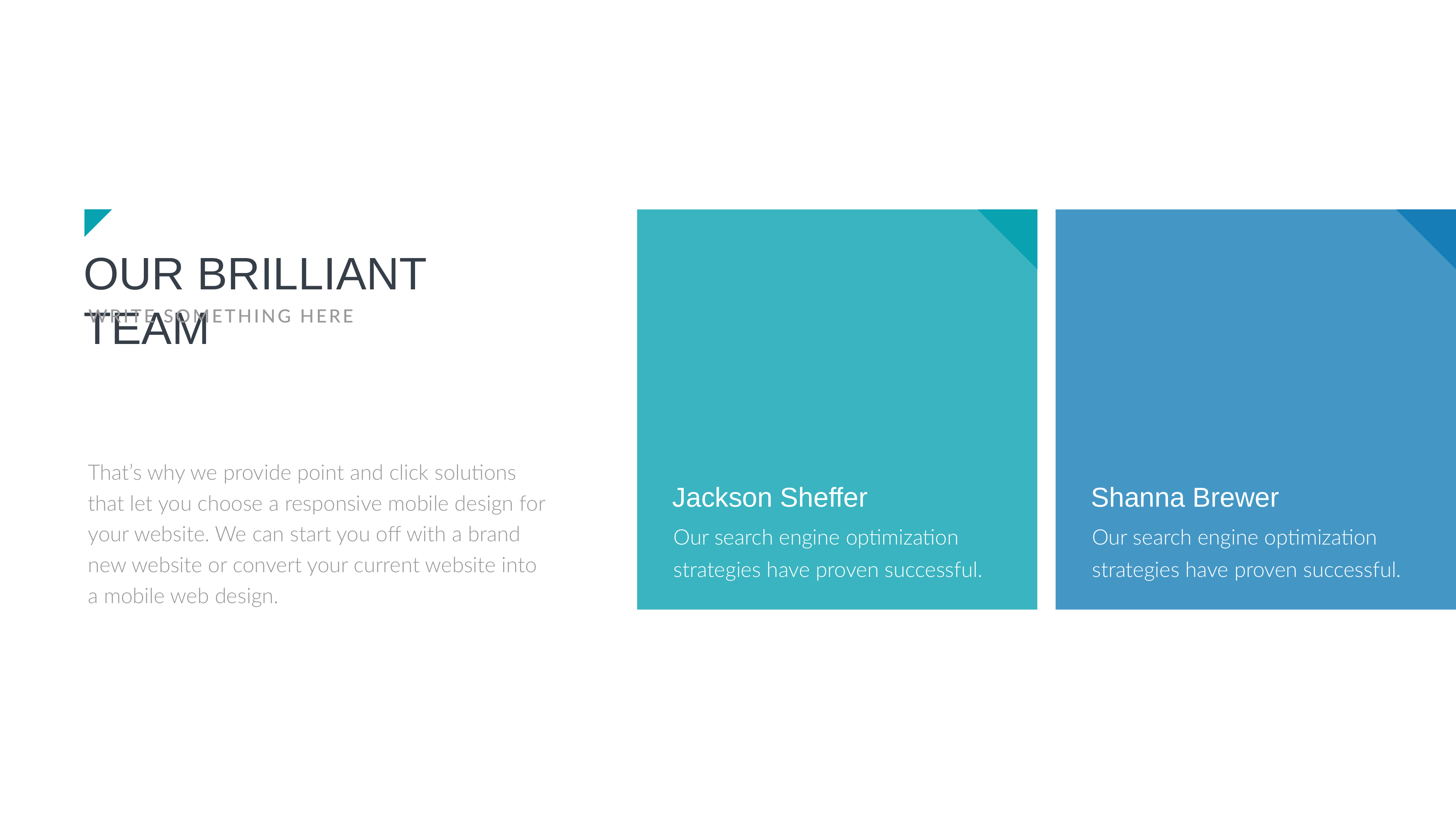

OUR BRILLIANT TEAM
WRITE SOMETHING HERE

That’s why we provide point and click solutions that let you choose a responsive mobile design for your website. We can start you off with a brand new website or convert your current website into a mobile web design.
Jackson Sheffer
Our search engine optimization strategies have proven successful.
Shanna Brewer
Our search engine optimization strategies have proven successful.